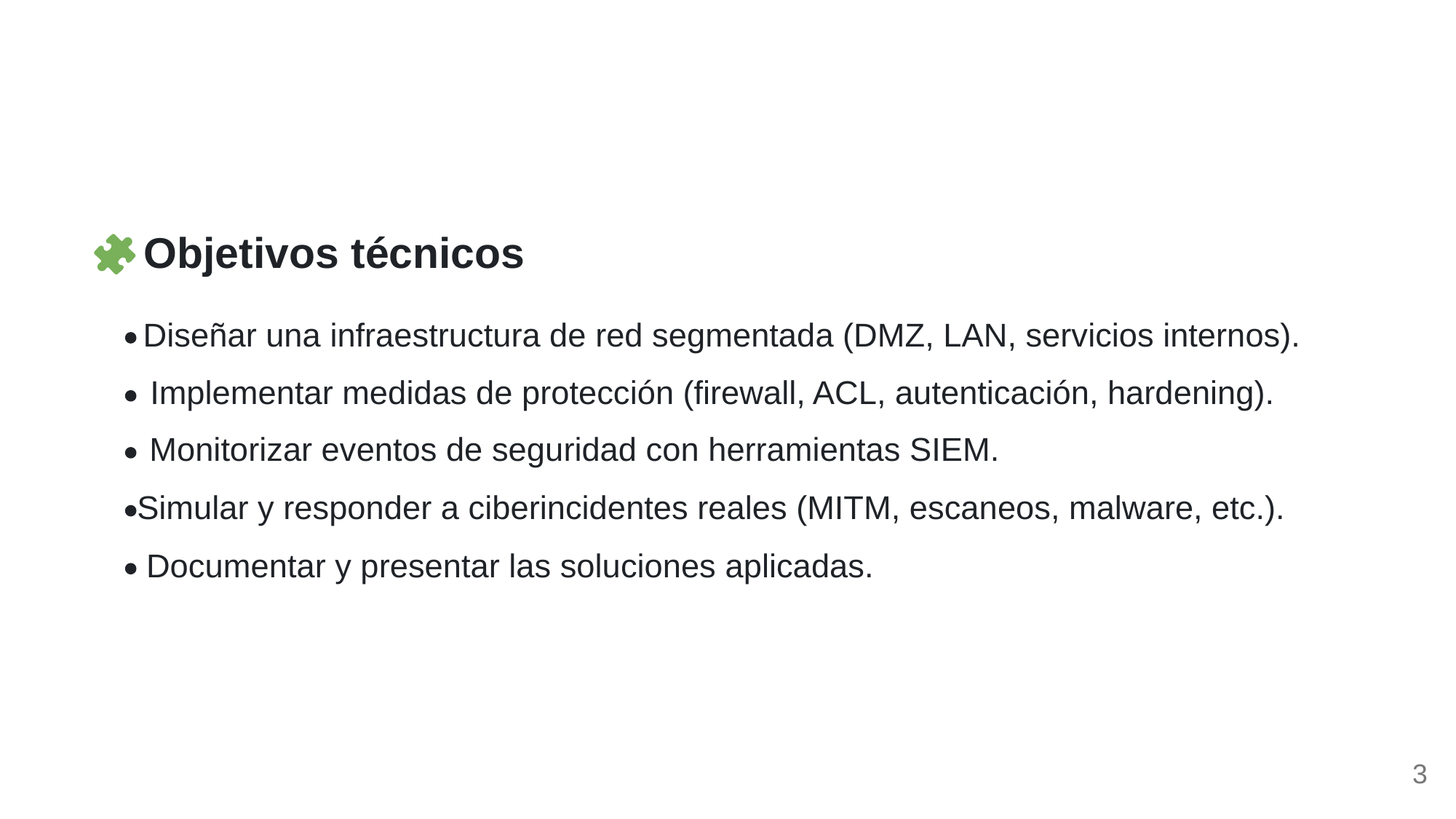

Objetivos técnicos

Diseñar una infraestructura de red segmentada (DMZ, LAN, servicios internos).

Implementar medidas de protección (firewall, ACL, autenticación, hardening).

Monitorizar eventos de seguridad con herramientas SIEM.

Simular y responder a ciberincidentes reales (MITM, escaneos, malware, etc.).

Documentar y presentar las soluciones aplicadas.

3